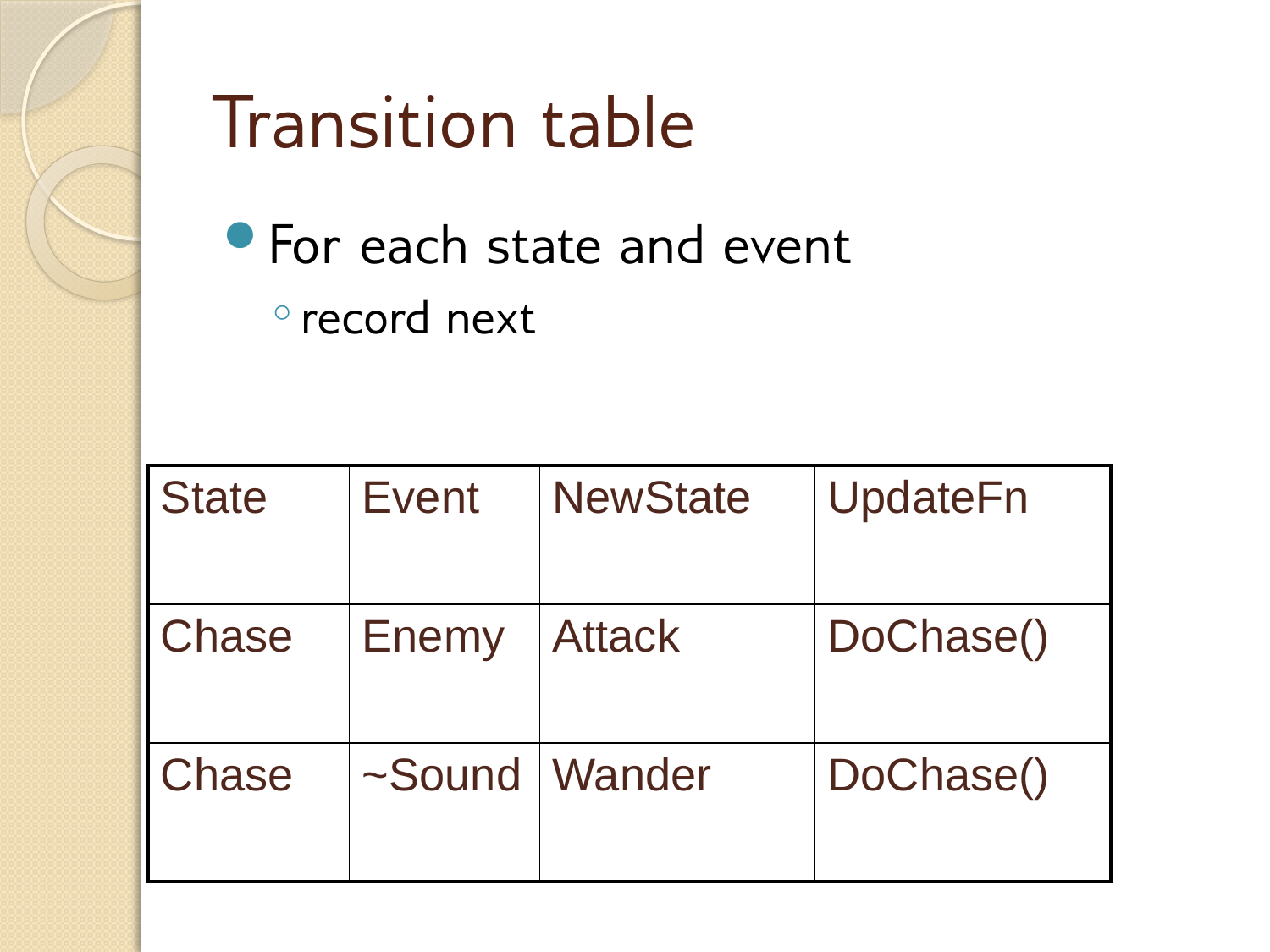

# Transition table
For each state and event
record next
| State | Event | NewState | UpdateFn |
| --- | --- | --- | --- |
| Chase | Enemy | Attack | DoChase() |
| Chase | ~Sound | Wander | DoChase() |